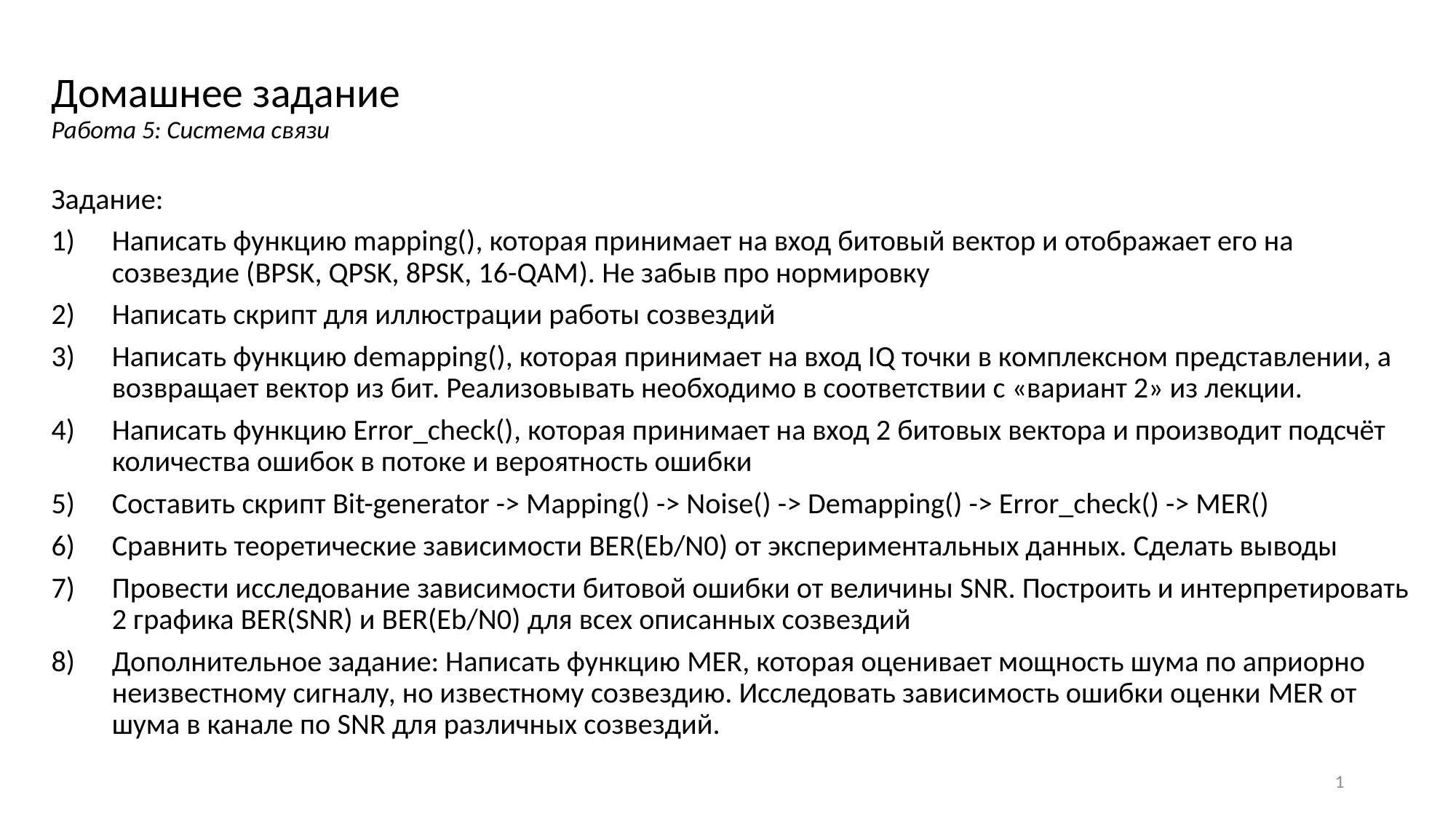

Домашнее задание
Работа 5: Система связи
Задание:
Написать функцию mapping(), которая принимает на вход битовый вектор и отображает его на созвездие (BPSK, QPSK, 8PSK, 16-QAM). Не забыв про нормировку
Написать скрипт для иллюстрации работы созвездий
Написать функцию demapping(), которая принимает на вход IQ точки в комплексном представлении, а возвращает вектор из бит. Реализовывать необходимо в соответствии с «вариант 2» из лекции.
Написать функцию Error_check(), которая принимает на вход 2 битовых вектора и производит подсчёт количества ошибок в потоке и вероятность ошибки
Составить скрипт Bit-generator -> Mapping() -> Noise() -> Demapping() -> Error_check() -> MER()
Сравнить теоретические зависимости BER(Eb/N0) от экспериментальных данных. Сделать выводы
Провести исследование зависимости битовой ошибки от величины SNR. Построить и интерпретировать 2 графика BER(SNR) и BER(Eb/N0) для всех описанных созвездий
Дополнительное задание: Написать функцию MER, которая оценивает мощность шума по априорно неизвестному сигналу, но известному созвездию. Исследовать зависимость ошибки оценки MER от шума в канале по SNR для различных созвездий.
1